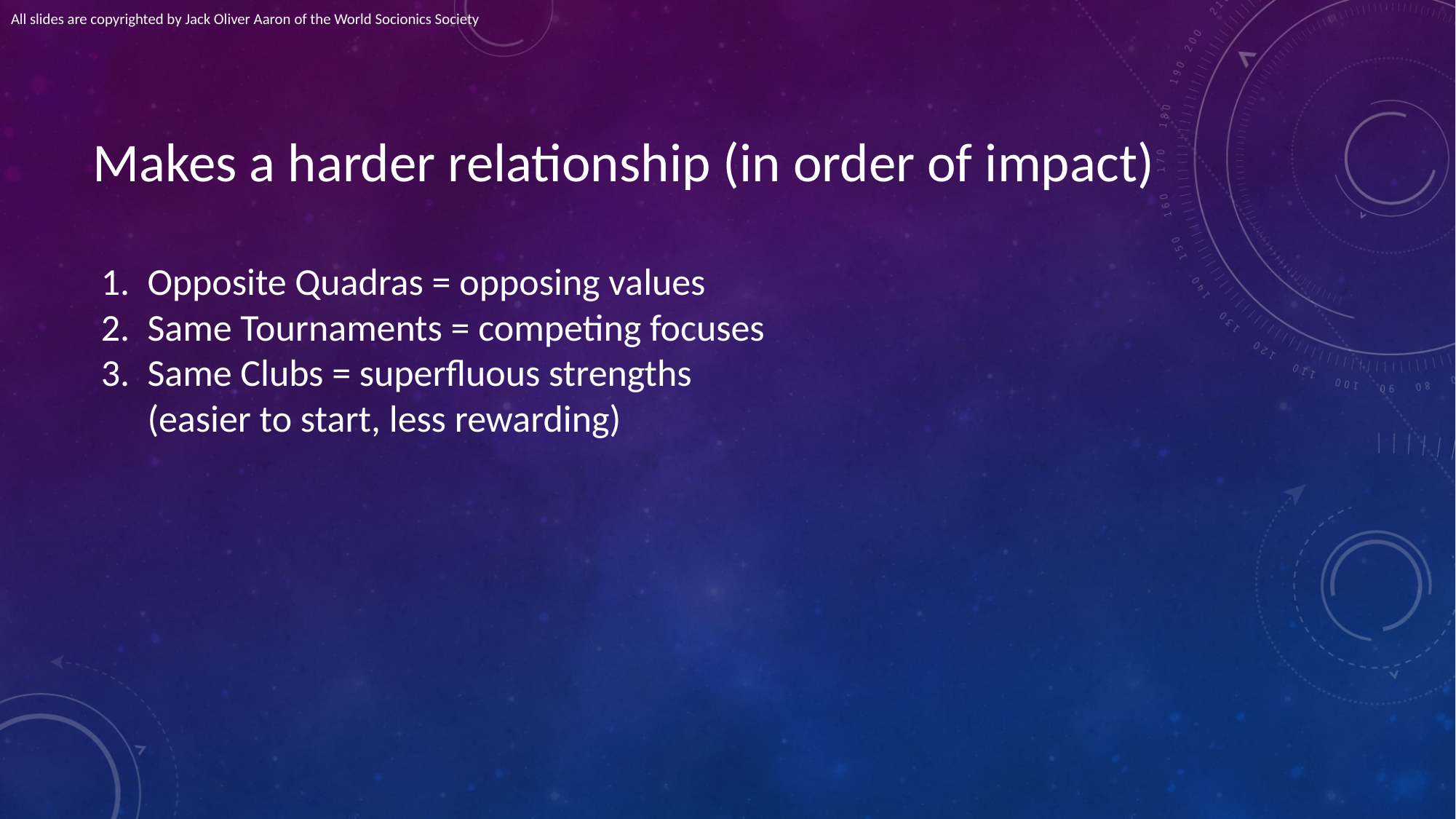

All slides are copyrighted by Jack Oliver Aaron of the World Socionics Society
# Makes a harder relationship (in order of impact)
Opposite Quadras = opposing values
Same Tournaments = competing focuses
Same Clubs = superfluous strengths            (easier to start, less rewarding)